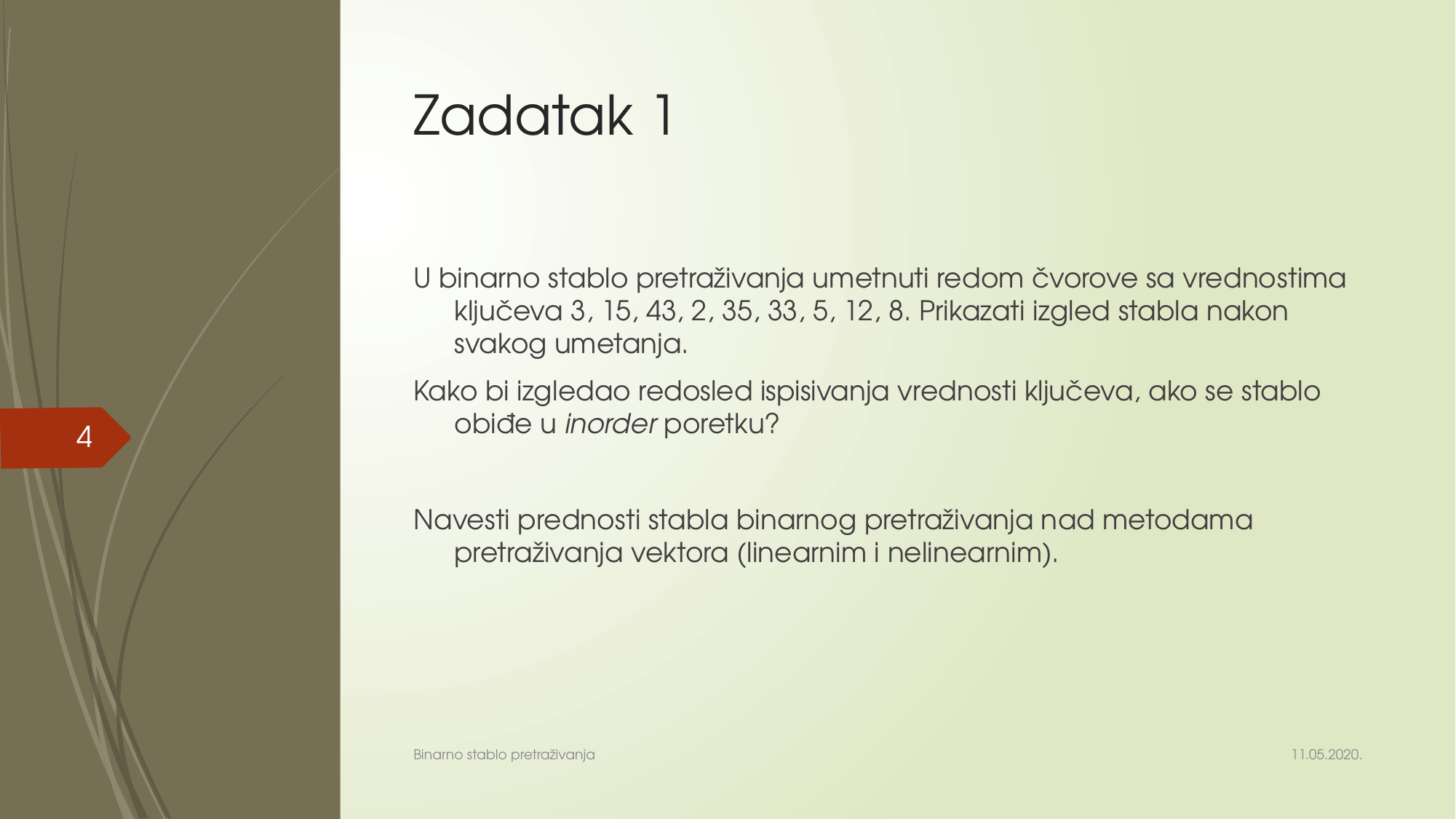

# Zadatak 1
U binarno stablo pretraživanja umetnuti redom čvorove sa vrednostima ključeva 3, 15, 43, 2, 35, 33, 5, 12, 8. Prikazati izgled stabla nakon svakog umetanja.
Kako bi izgledao redosled ispisivanja vrednosti ključeva, ako se stablo obiđe u inorder poretku?

Navesti prednosti stabla binarnog pretraživanja nad metodama pretraživanja vektora (linearnim i nelinearnim).

4
11.05.2020.
Binarno stablo pretraživanja